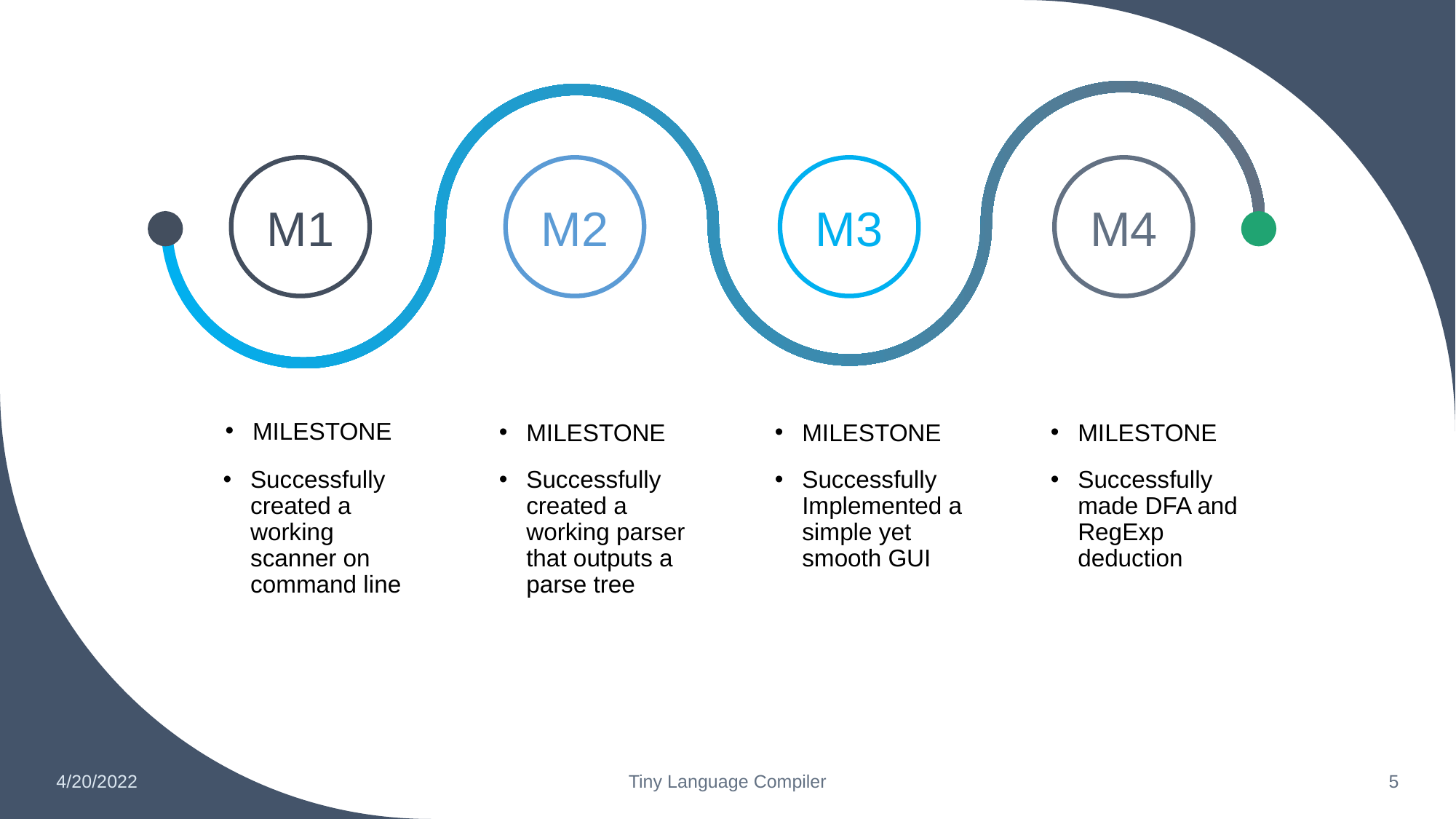

M1
M2
M3
M4

MILESTONE
MILESTONE
MILESTONE
MILESTONE
Successfully created a working scanner on command line

Successfully created a working parser that outputs a parse tree

Successfully Implemented a simple yet smooth GUI

Successfully made DFA and RegExp deduction
4/20/2022
Tiny Language Compiler
5